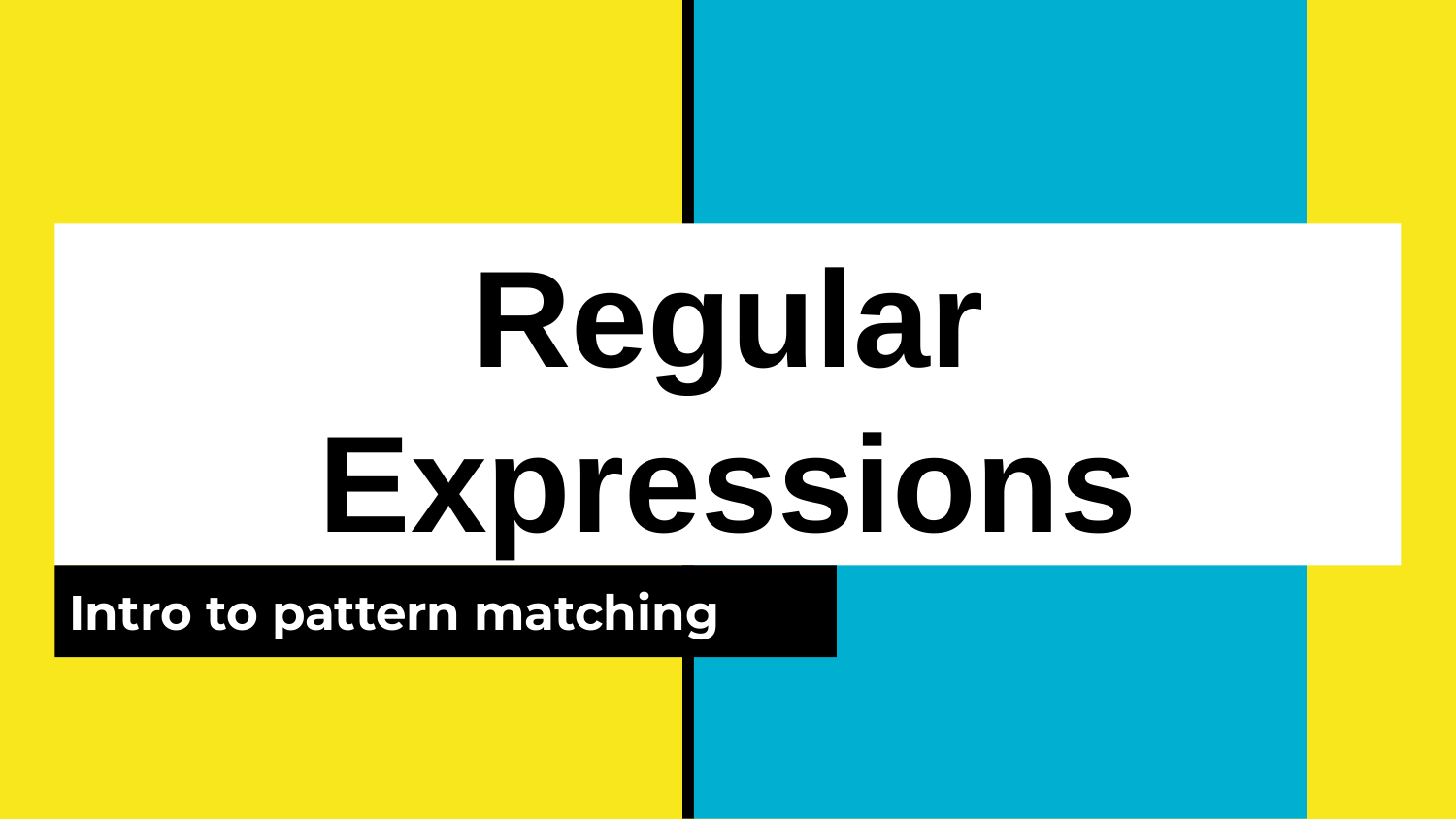

# Regular Expressions
Intro to pattern matching